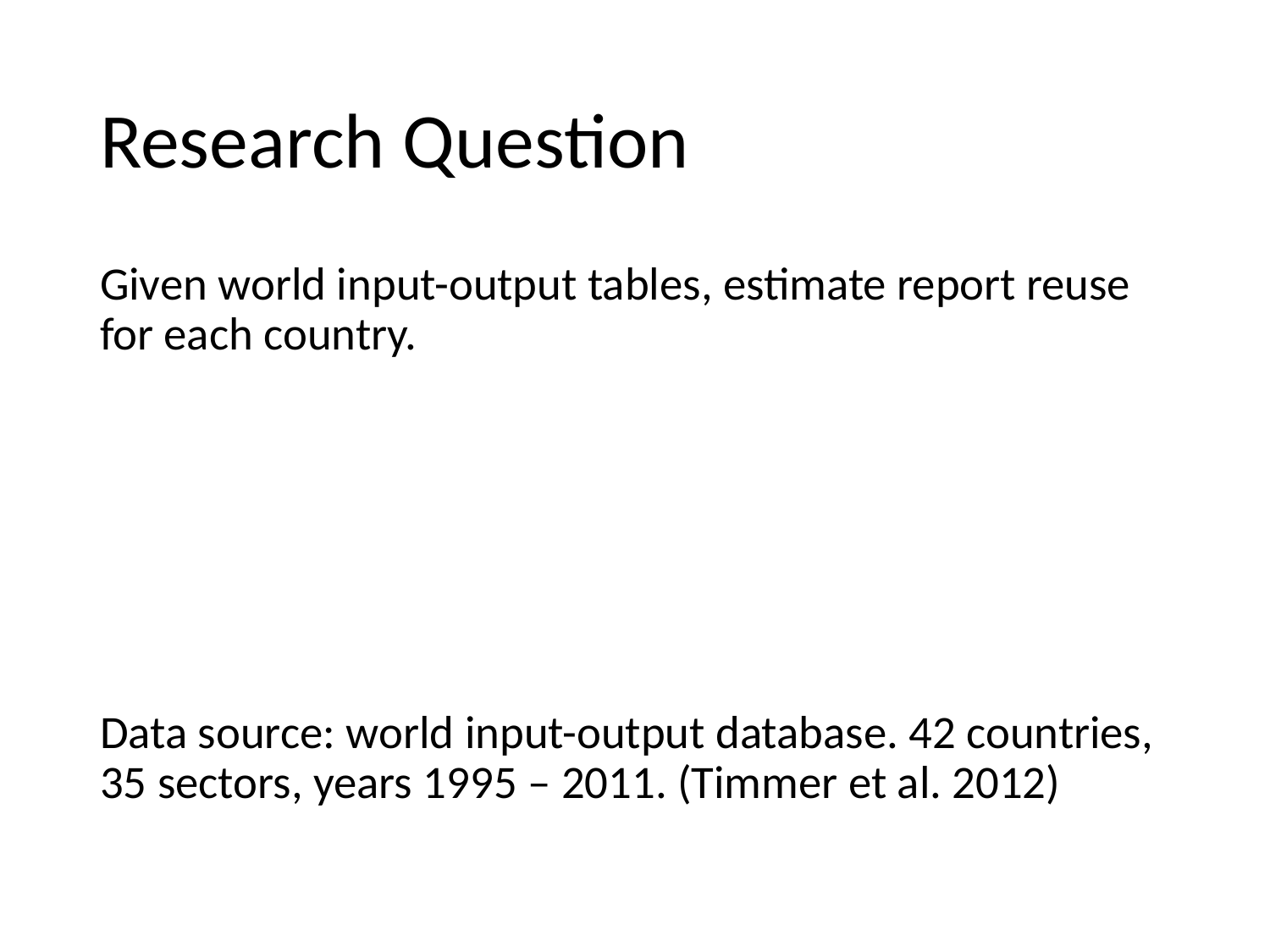

# Research Question
Given world input-output tables, estimate report reuse for each country.

Data source: world input-output database. 42 countries, 35 sectors, years 1995 – 2011. (Timmer et al. 2012)